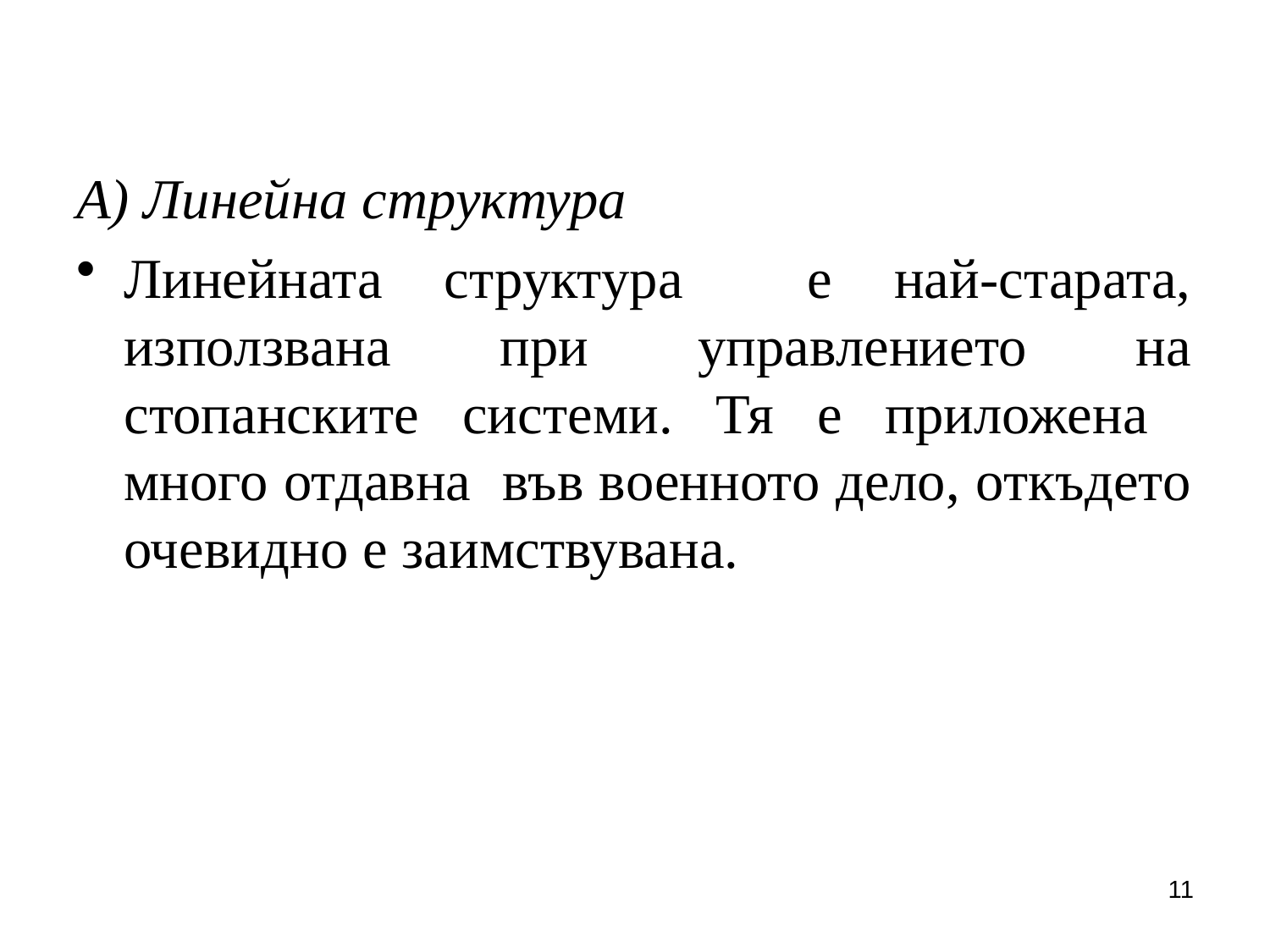

А) Линейна структура
Линейната структура  е най-старата, използвана при управлението на стопанските системи. Тя е приложена  много отдавна  във военното дело, откъдето очевидно е заимствувана.
11